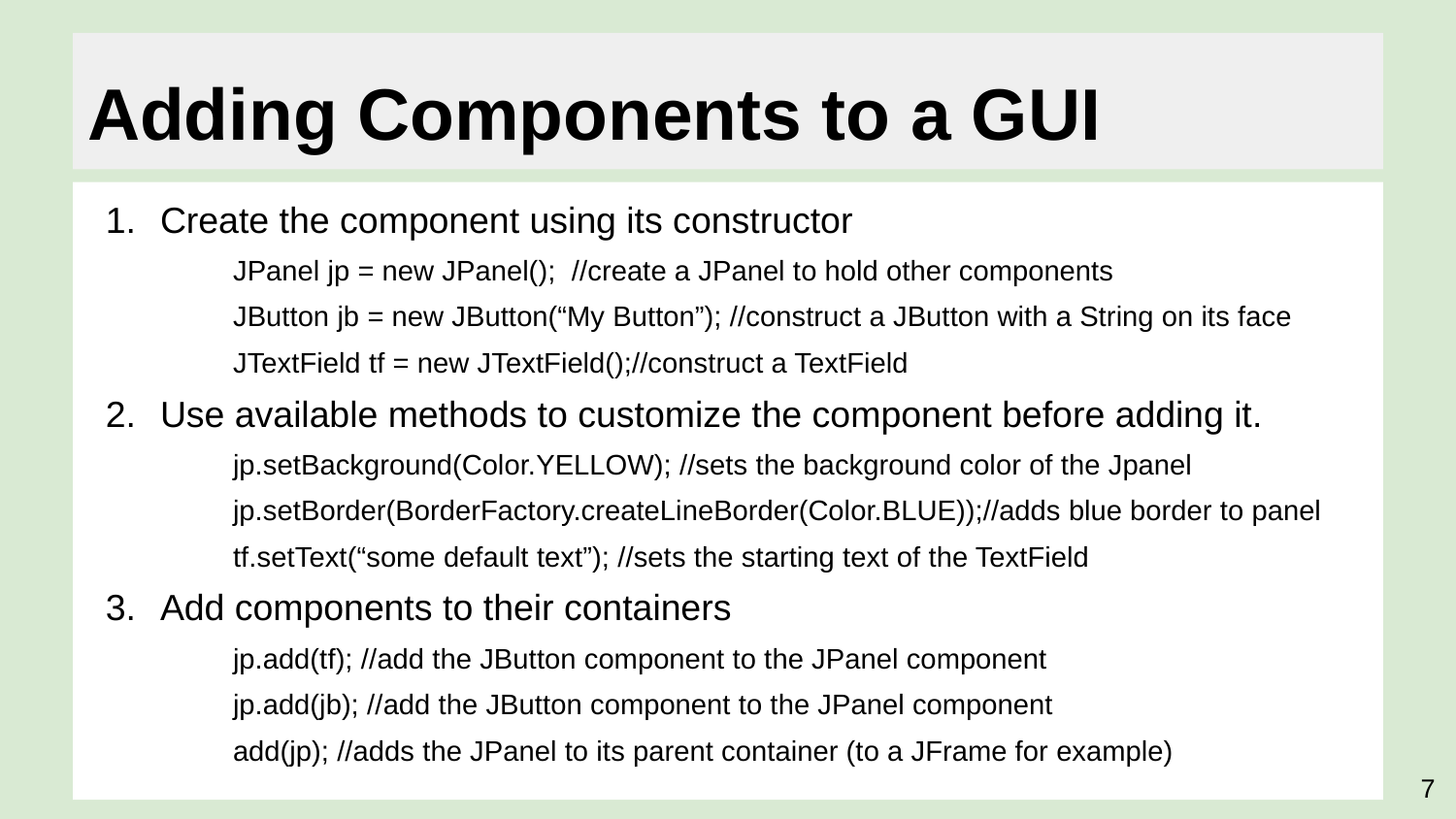

# Adding Components to a GUI
Create the component using its constructor
JPanel jp = new JPanel();  //create a JPanel to hold other components
JButton jb = new JButton(“My Button”); //construct a JButton with a String on its face
JTextField tf = new JTextField();//construct a TextField
Use available methods to customize the component before adding it.
jp.setBackground(Color.YELLOW); //sets the background color of the Jpanel
jp.setBorder(BorderFactory.createLineBorder(Color.BLUE));//adds blue border to panel
tf.setText(“some default text”); //sets the starting text of the TextField
Add components to their containers
jp.add(tf); //add the JButton component to the JPanel component
jp.add(jb); //add the JButton component to the JPanel component
add(jp); //adds the JPanel to its parent container (to a JFrame for example)

7